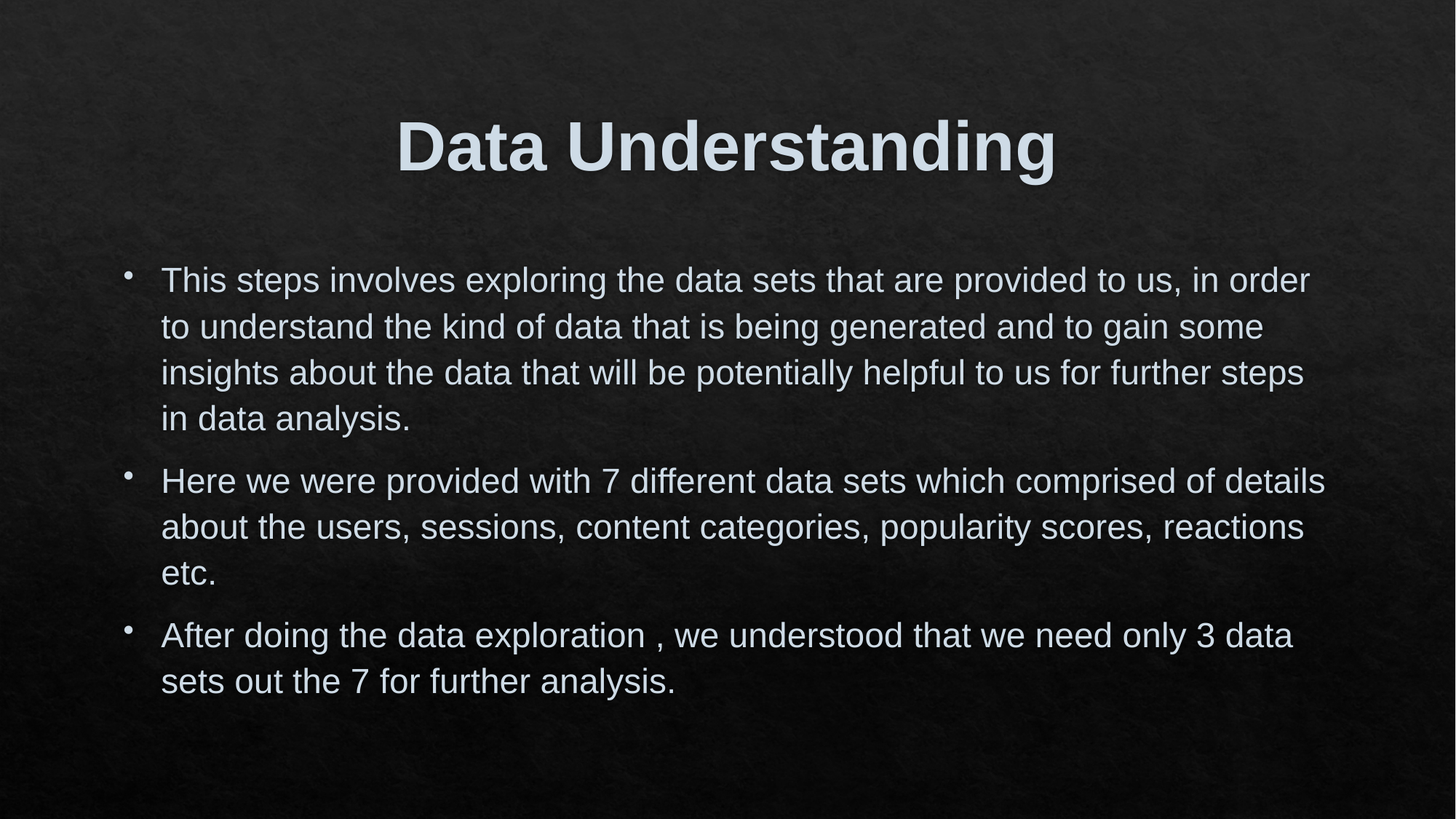

# Data Understanding
This steps involves exploring the data sets that are provided to us, in order to understand the kind of data that is being generated and to gain some insights about the data that will be potentially helpful to us for further steps in data analysis.
Here we were provided with 7 different data sets which comprised of details about the users, sessions, content categories, popularity scores, reactions etc.
After doing the data exploration , we understood that we need only 3 data sets out the 7 for further analysis.